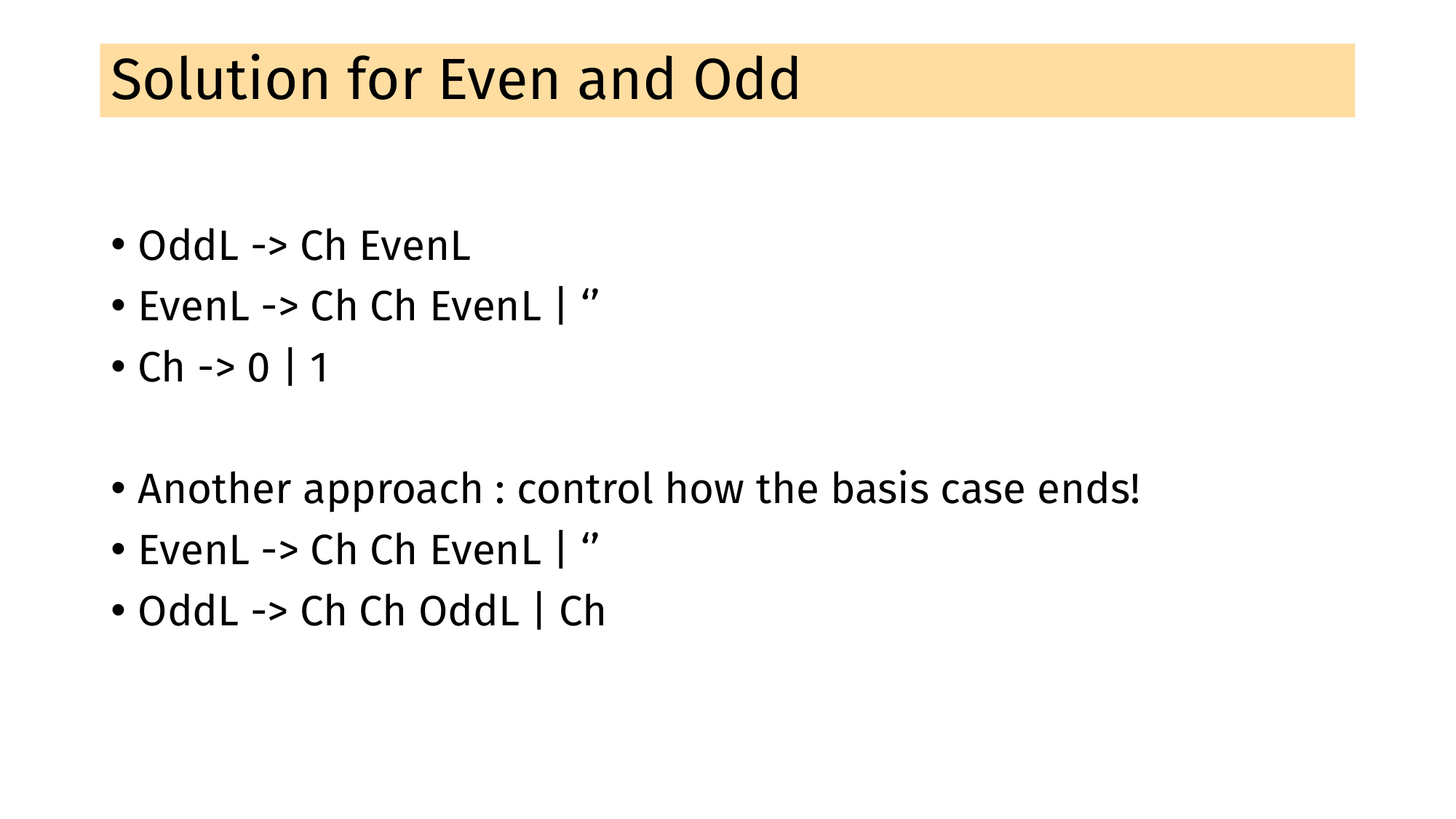

# Solution for Even and Odd
OddL -> Ch EvenL
EvenL -> Ch Ch EvenL | ‘’
Ch -> 0 | 1

Another approach : control how the basis case ends!
EvenL -> Ch Ch EvenL | ‘’
OddL -> Ch Ch OddL | Ch